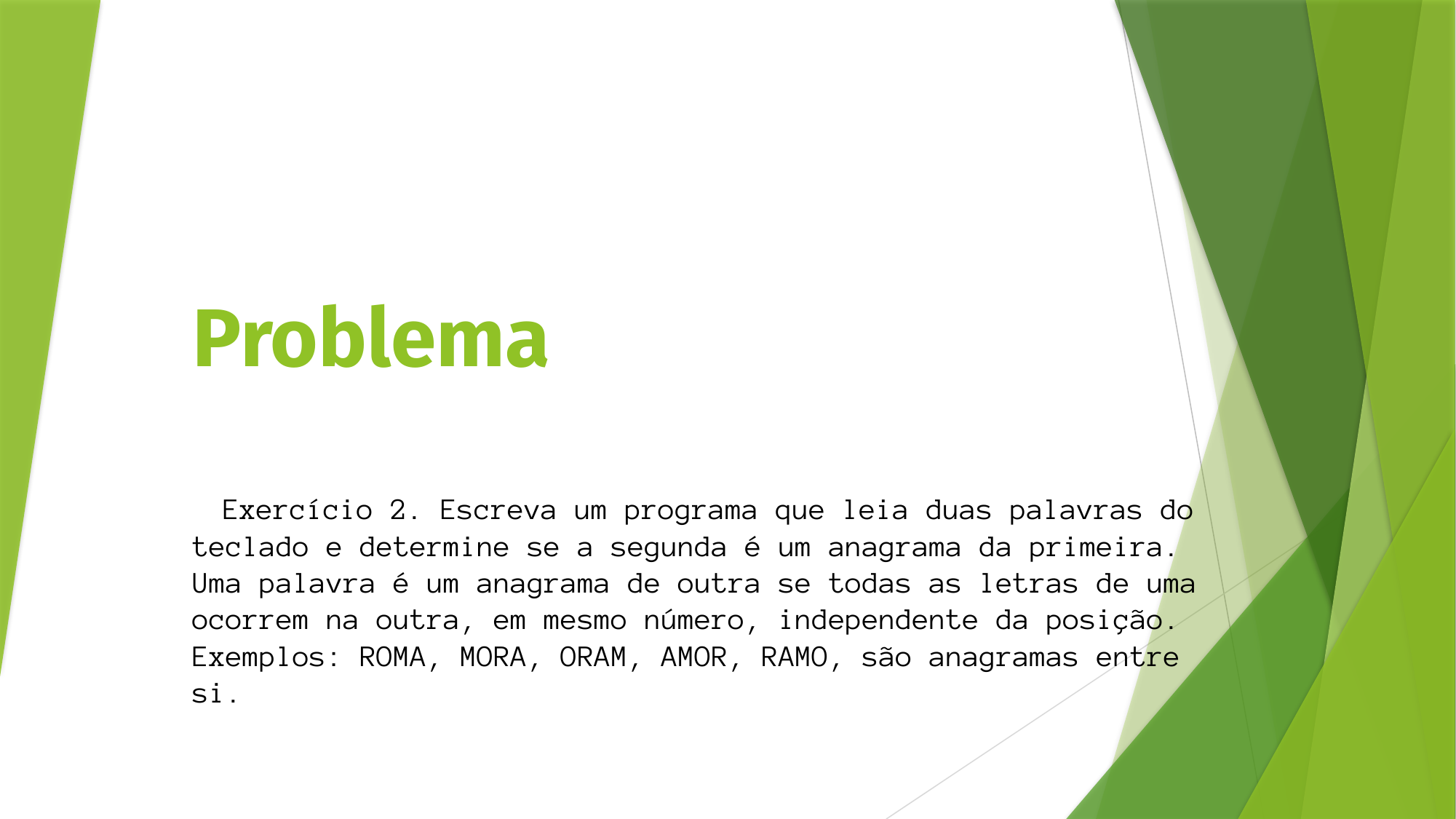

# Problema
    Exercício 2. Escreva um programa que leia duas palavras do teclado e determine se a segunda é um anagrama da primeira. Uma palavra é um anagrama de outra se todas as letras de uma ocorrem na outra, em mesmo número, independente da posição. Exemplos: ROMA, MORA, ORAM, AMOR, RAMO, são anagramas entre si.